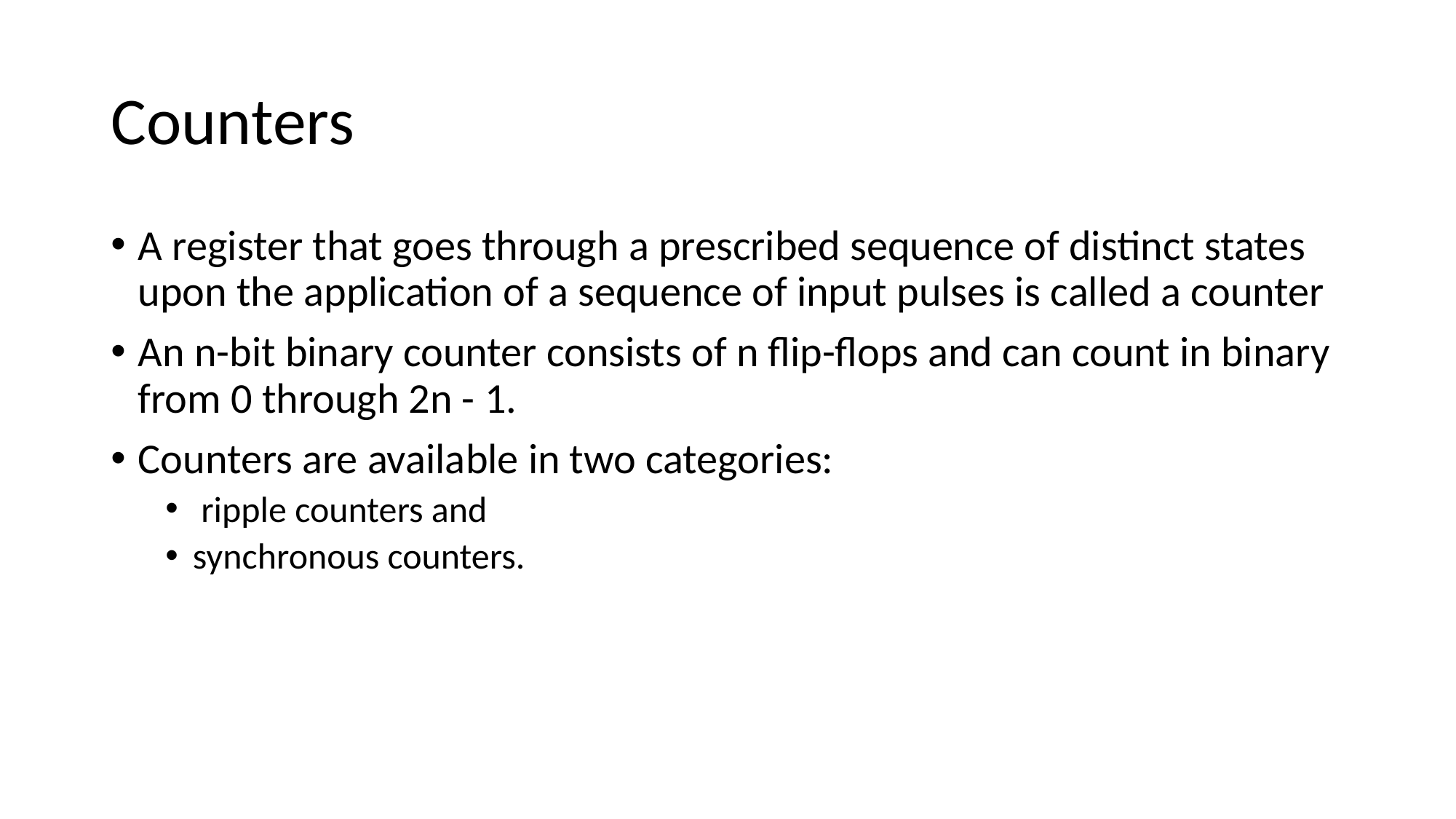

# Counters
A register that goes through a prescribed sequence of distinct states upon the application of a sequence of input pulses is called a counter
An n-bit binary counter consists of n flip-flops and can count in binary from 0 through 2n - 1.
Counters are available in two categories:
 ripple counters and
synchronous counters.